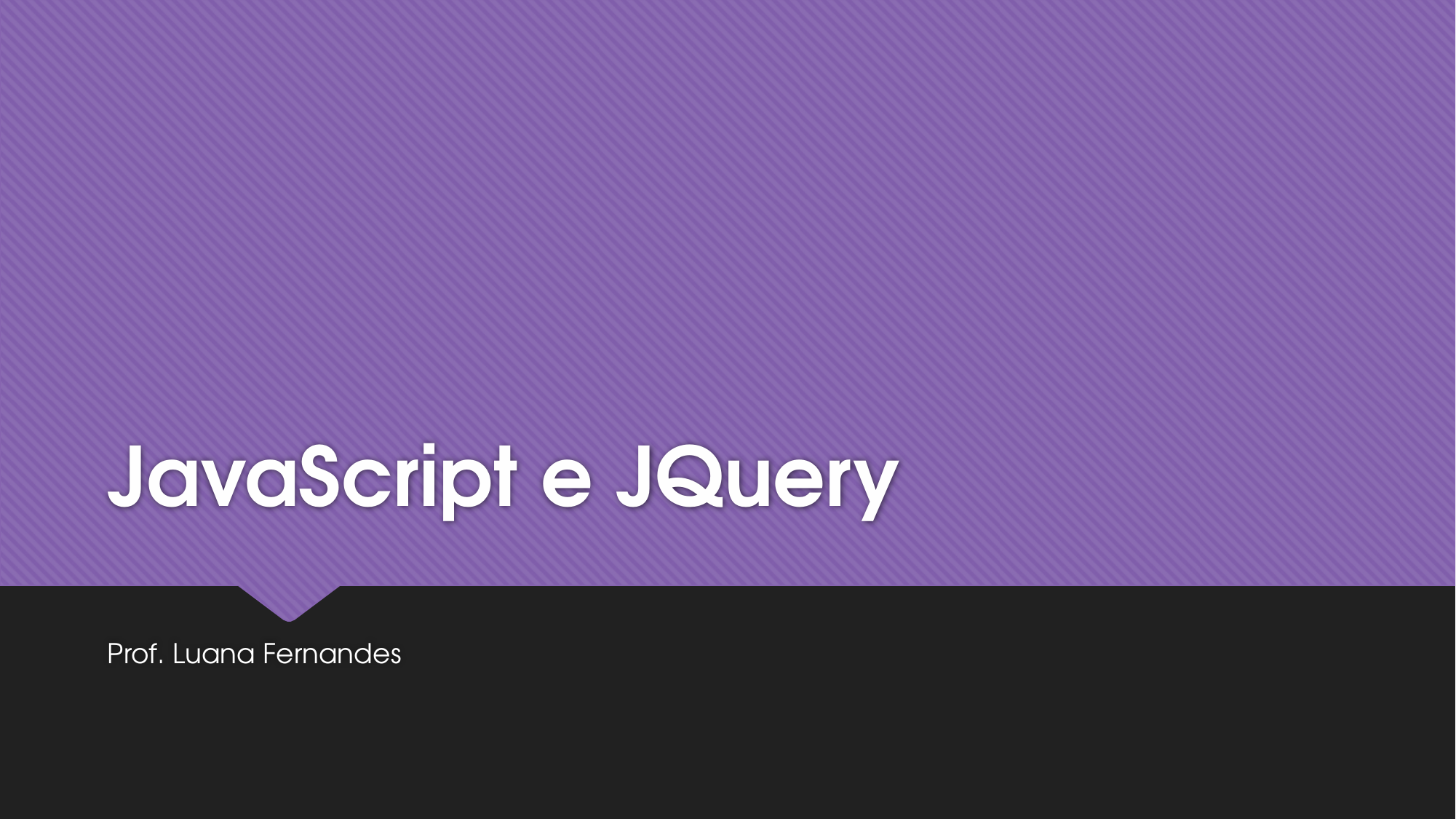

# JavaScript e JQuery
Prof. Luana Fernandes